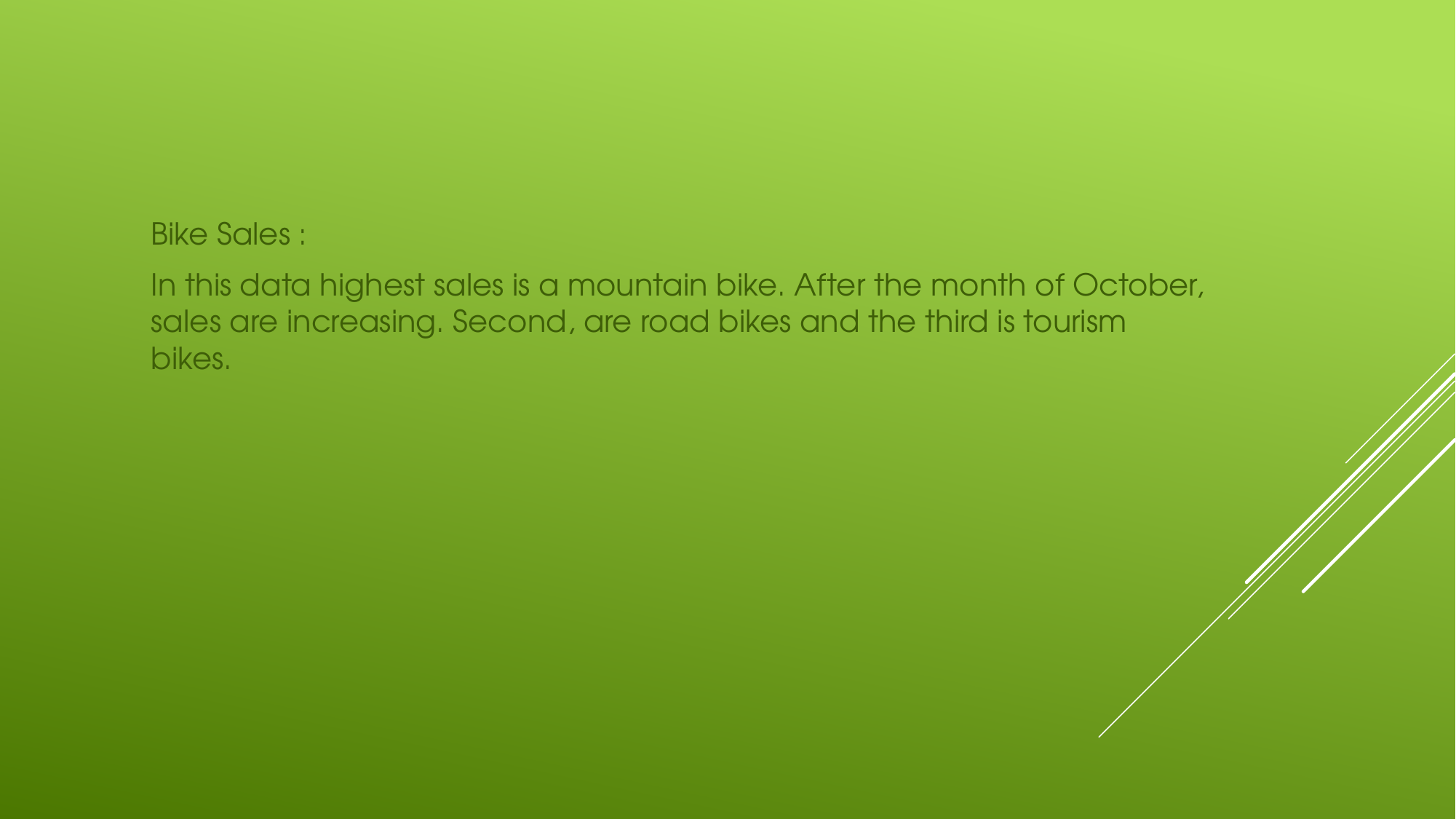

Bike Sales :
In this data highest sales is a mountain bike. After the month of October, sales are increasing. Second, are road bikes and the third is tourism bikes.
#